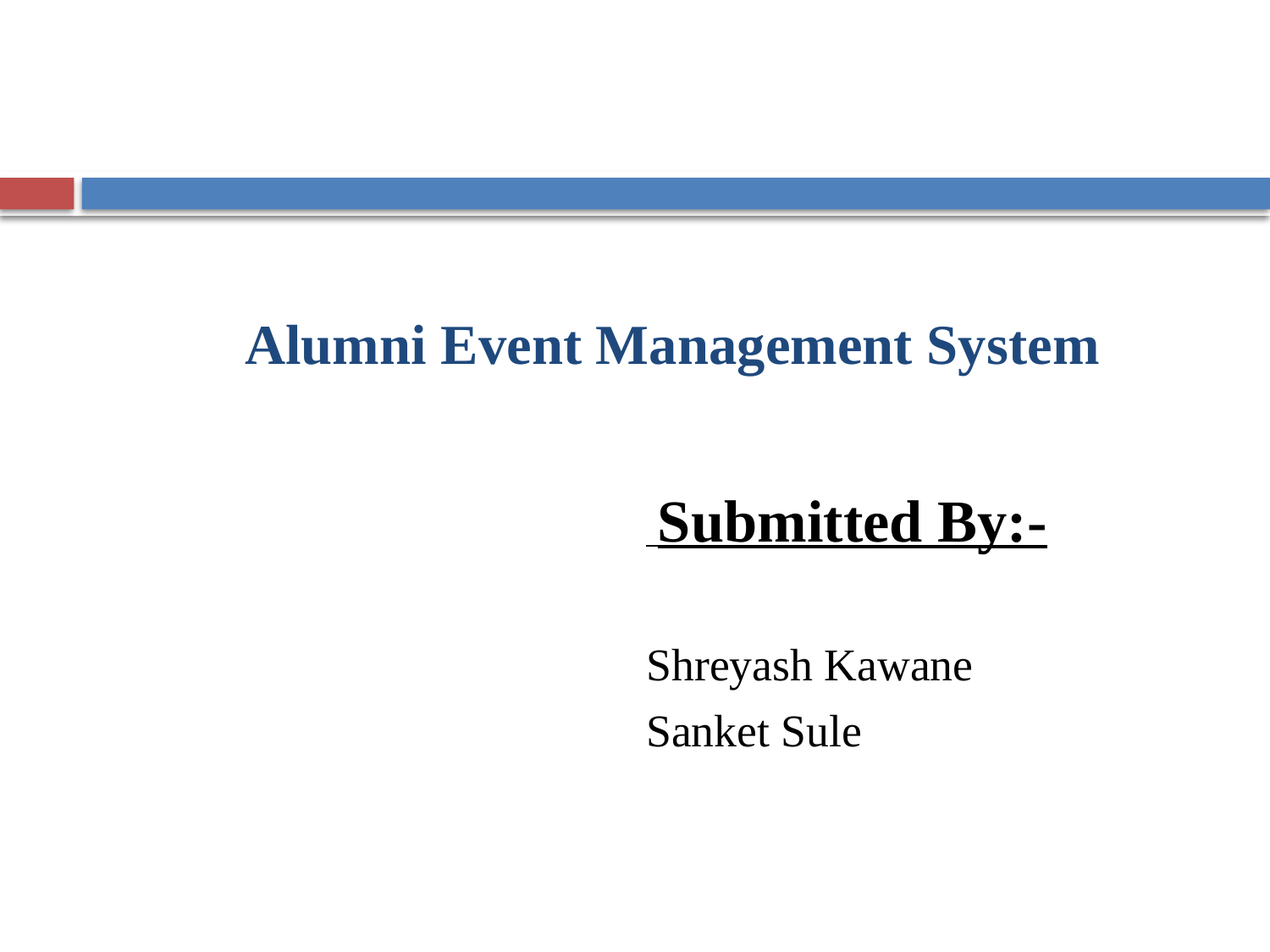

# Alumni Event Management System
 Submitted By:-

Shreyash Kawane
Sanket Sule